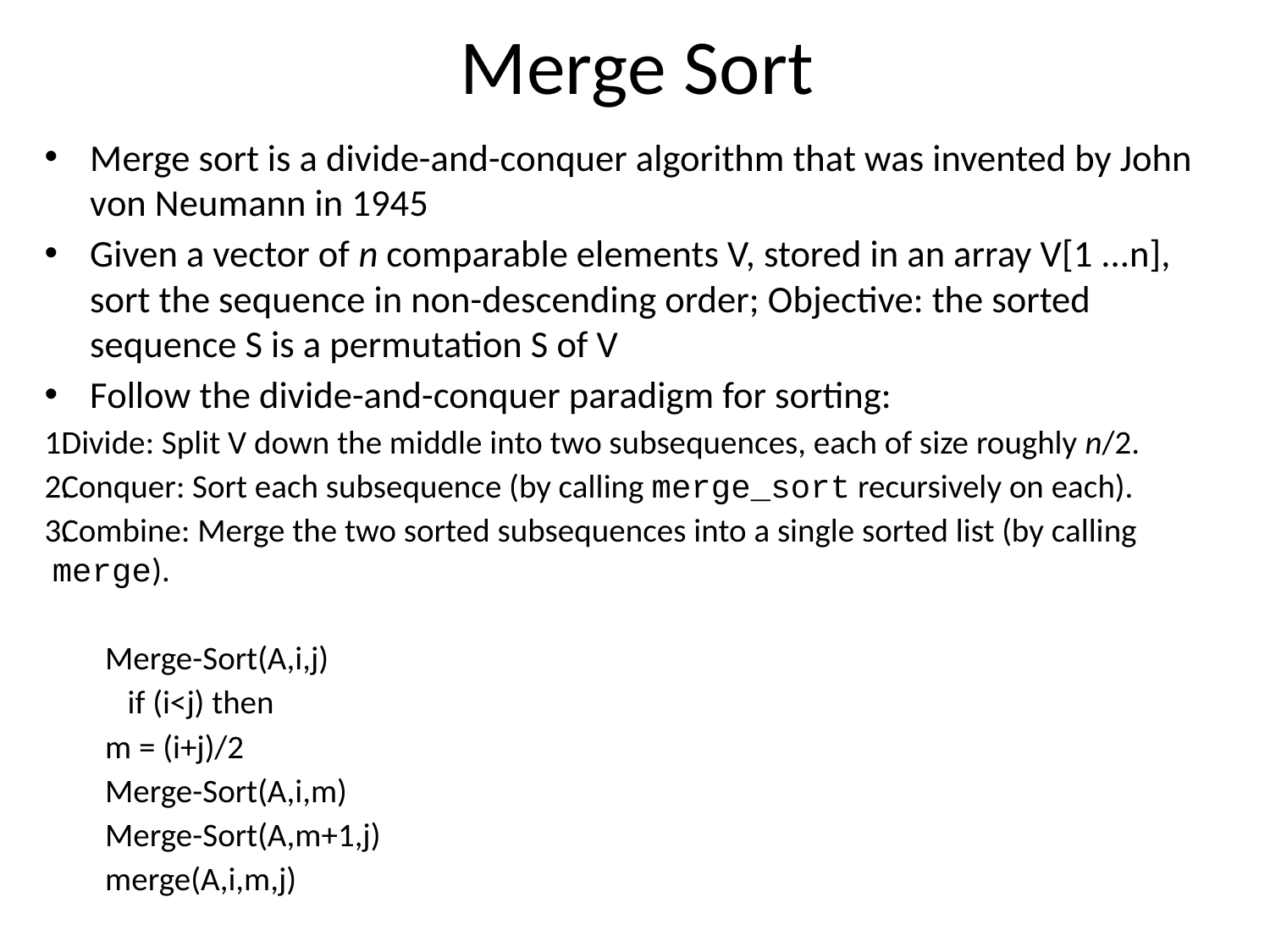

# Merge Sort
Merge sort is a divide-and-conquer algorithm that was invented by John von Neumann in 1945
Given a vector of n comparable elements V, stored in an array V[1 ...n], sort the sequence in non-descending order; Objective: the sorted sequence S is a permutation S of V
Follow the divide-and-conquer paradigm for sorting:
Divide: Split V down the middle into two subsequences, each of size roughly n/2.
Conquer: Sort each subsequence (by calling merge_sort recursively on each).
Combine: Merge the two sorted subsequences into a single sorted list (by calling merge).

Merge-Sort(A,i,j)
   if (i<j) then
	m = (i+j)/2
	Merge-Sort(A,i,m)
	Merge-Sort(A,m+1,j)
	merge(A,i,m,j)